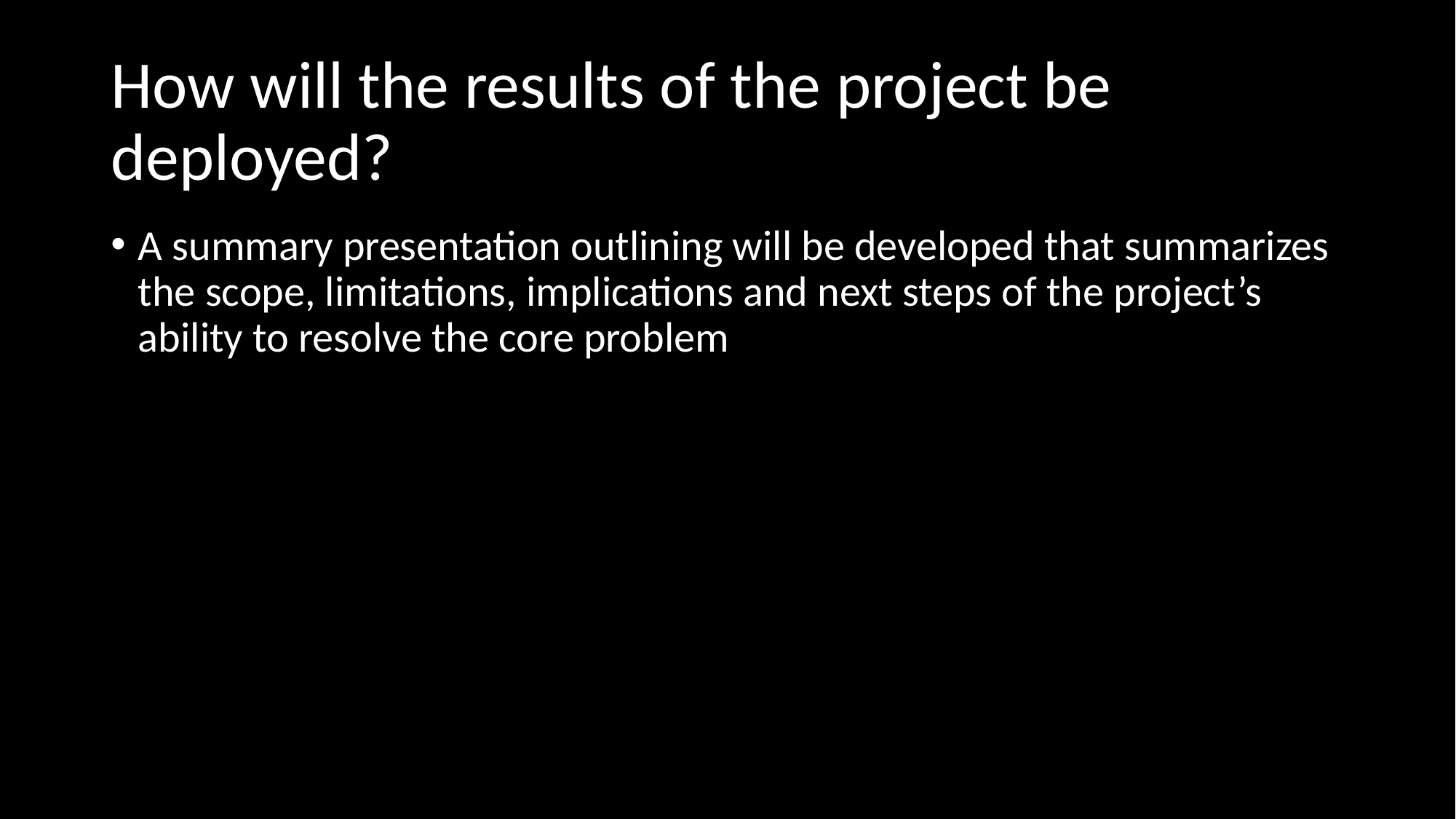

# How will the results of the project be deployed?
A summary presentation outlining will be developed that summarizes the scope, limitations, implications and next steps of the project’s ability to resolve the core problem